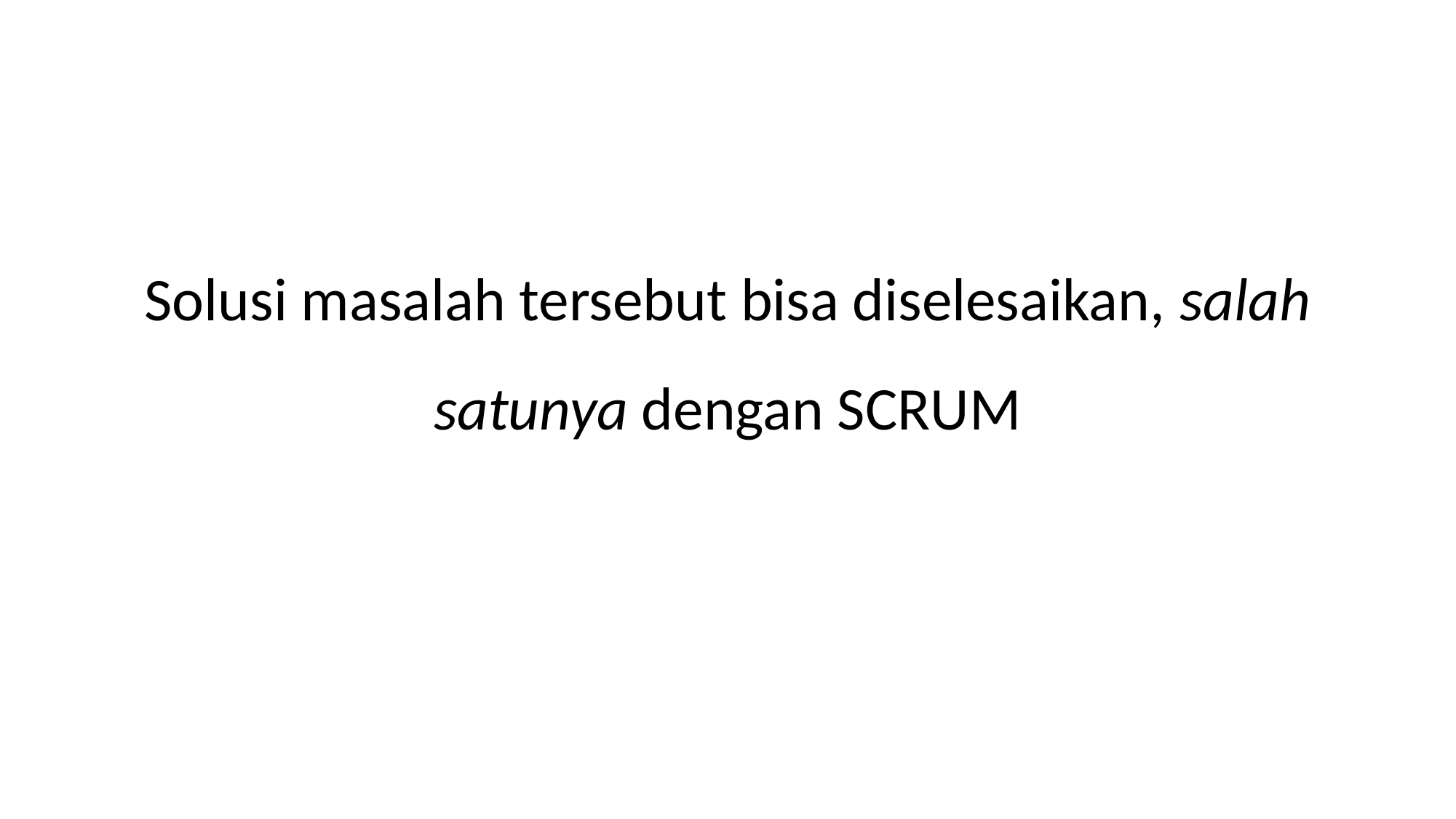

Solusi masalah tersebut bisa diselesaikan, salah satunya dengan SCRUM